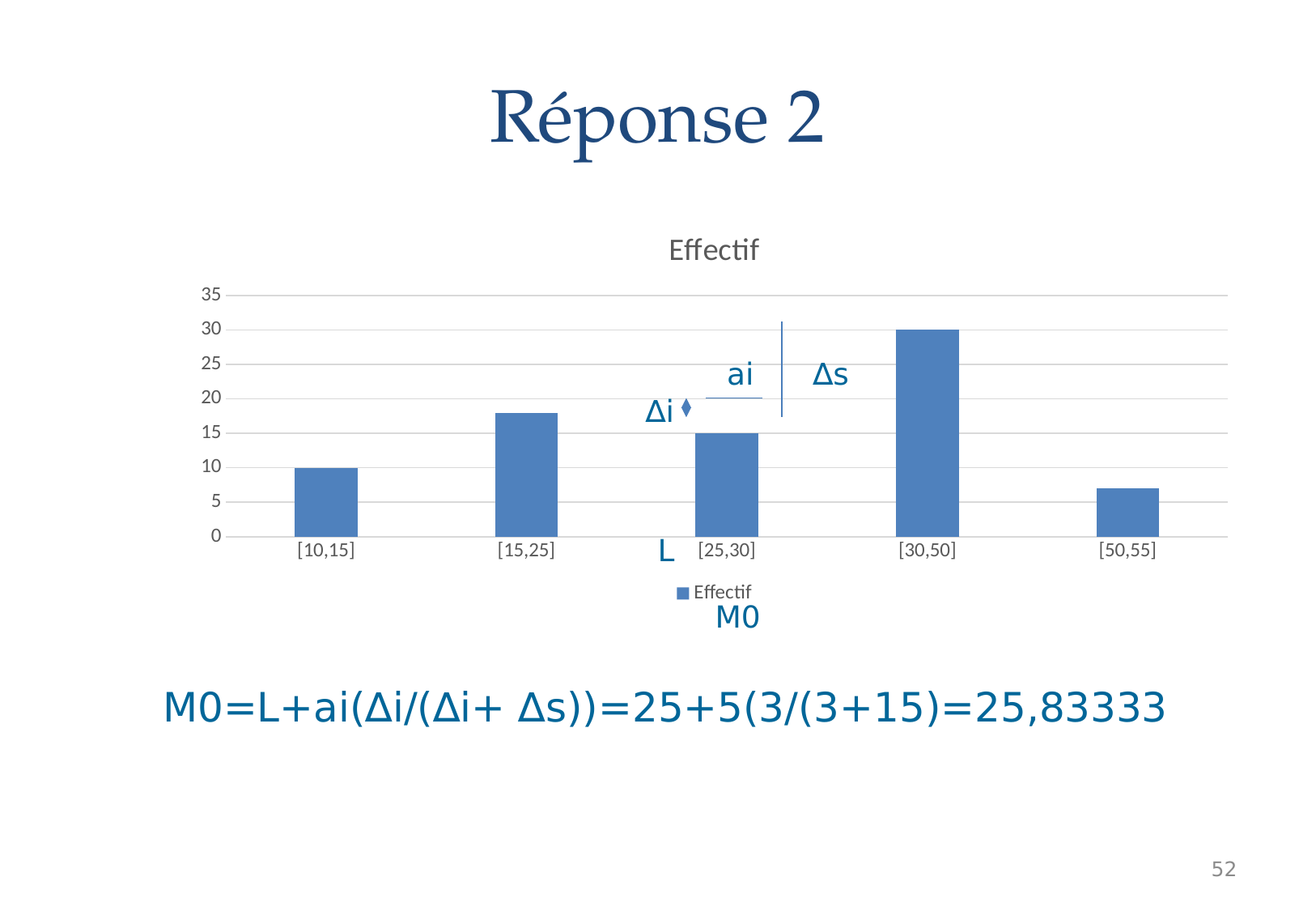

# Réponse 2

### Chart:

| Category | Effectif |
|---|---|
| [10,15] | 10.0 |
| [15,25] | 18.0 |
| [25,30] | 15.0 |
| [30,50] | 30.0 |
| [50,55] | 7.0 |
ai
∆s
∆i
L
M0
M0=L+ai(∆i/(∆i+ ∆s))=25+5(3/(3+15)=25,83333
52